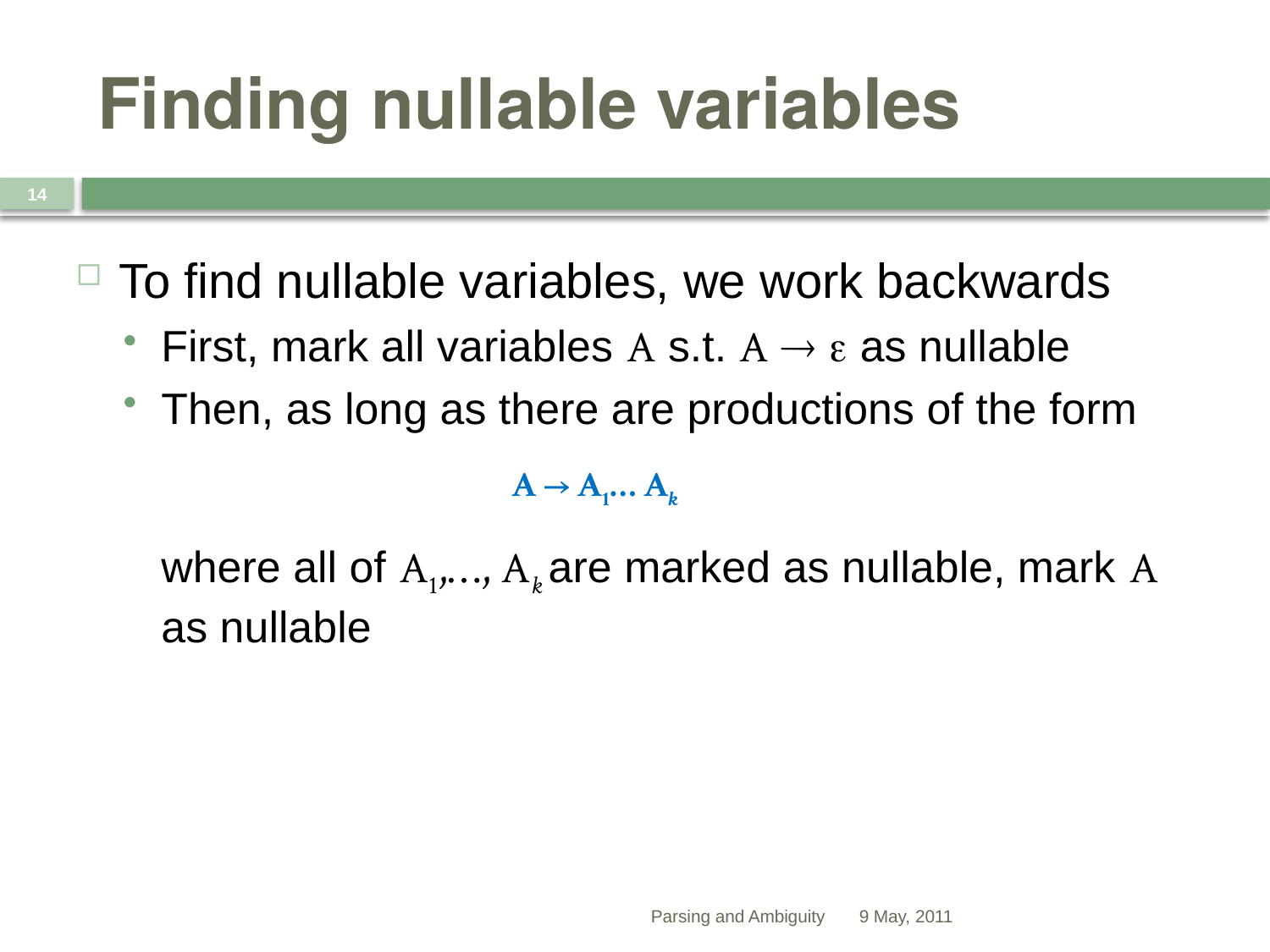

# Finding nullable variables
14
To find nullable variables, we work backwards
First, mark all variables A s.t. A → ε as nullable
Then, as long as there are productions of the form
where all of A1,…, Ak are marked as nullable, mark A as nullable
A → A1… Ak
Parsing and Ambiguity
9 May, 2011